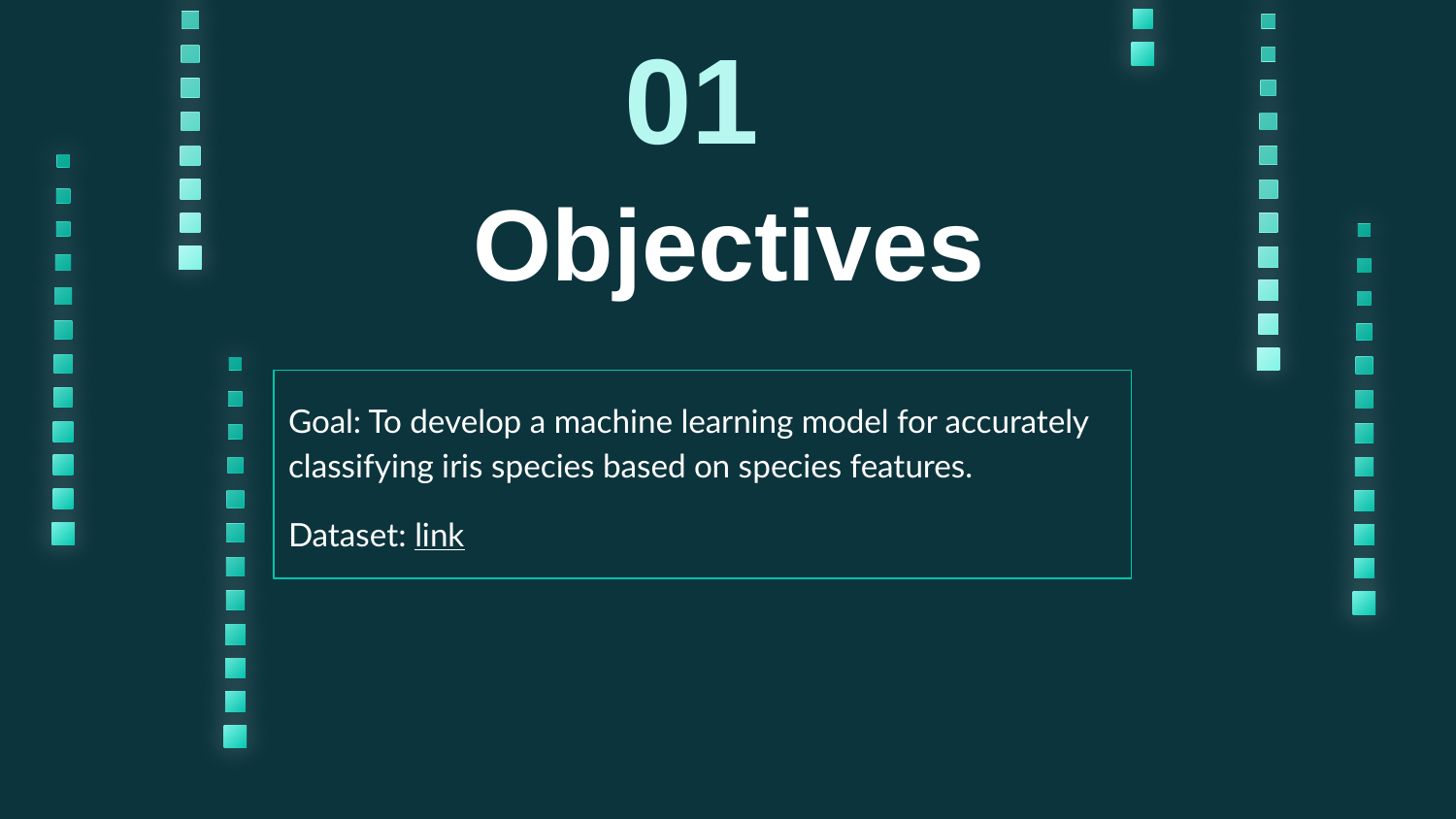

01
# Objectives

Goal: To develop a machine learning model for accurately classifying iris species based on species features.
Dataset: link